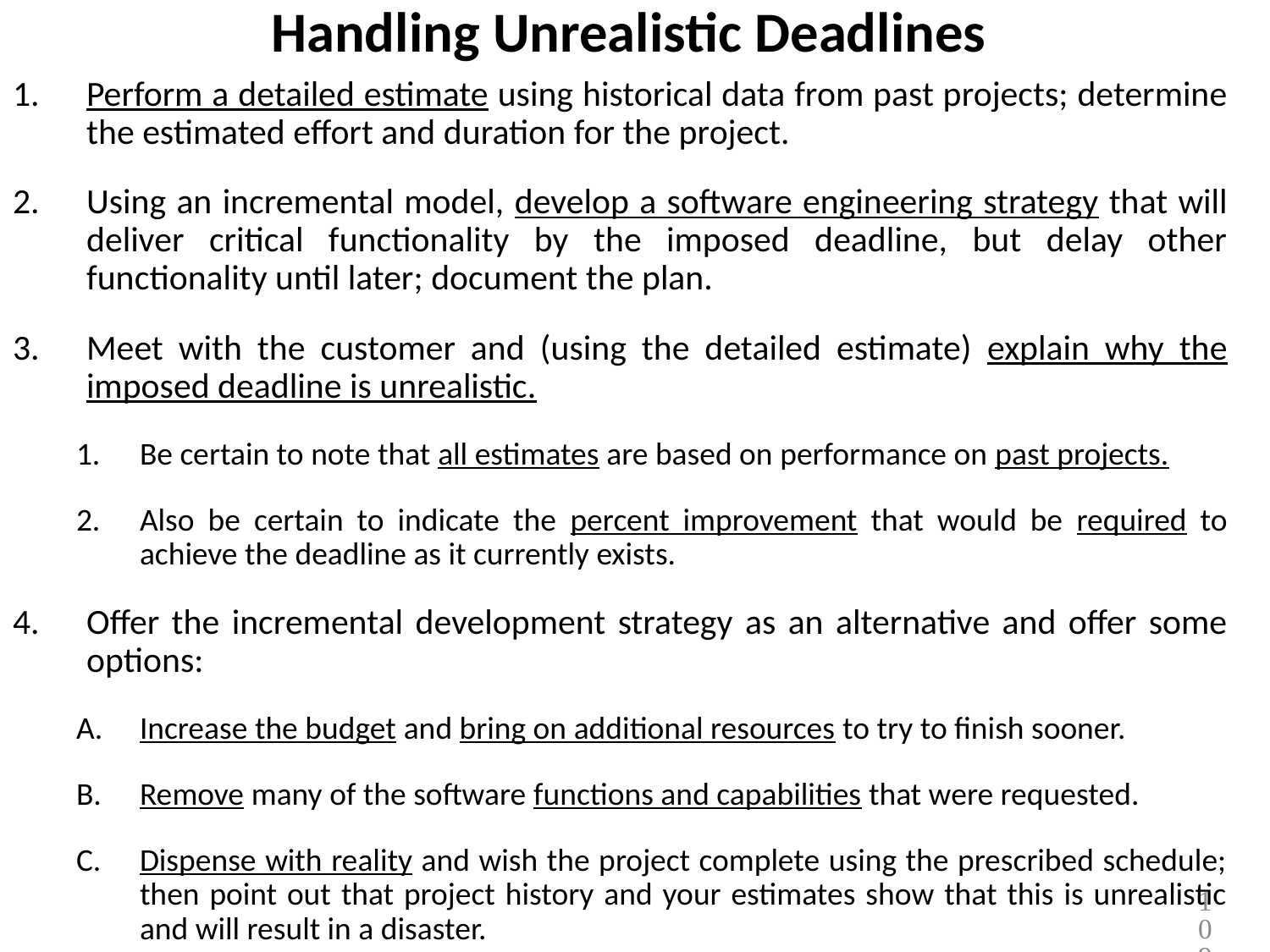

# Handling Unrealistic Deadlines
Perform a detailed estimate using historical data from past projects; determine the estimated effort and duration for the project.
Using an incremental model, develop a software engineering strategy that will deliver critical functionality by the imposed deadline, but delay other functionality until later; document the plan.
Meet with the customer and (using the detailed estimate) explain why the imposed deadline is unrealistic.
Be certain to note that all estimates are based on performance on past projects.
Also be certain to indicate the percent improvement that would be required to achieve the deadline as it currently exists.
Offer the incremental development strategy as an alternative and offer some options:
Increase the budget and bring on additional resources to try to finish sooner.
Remove many of the software functions and capabilities that were requested.
Dispense with reality and wish the project complete using the prescribed schedule; then point out that project history and your estimates show that this is unrealistic and will result in a disaster.

109